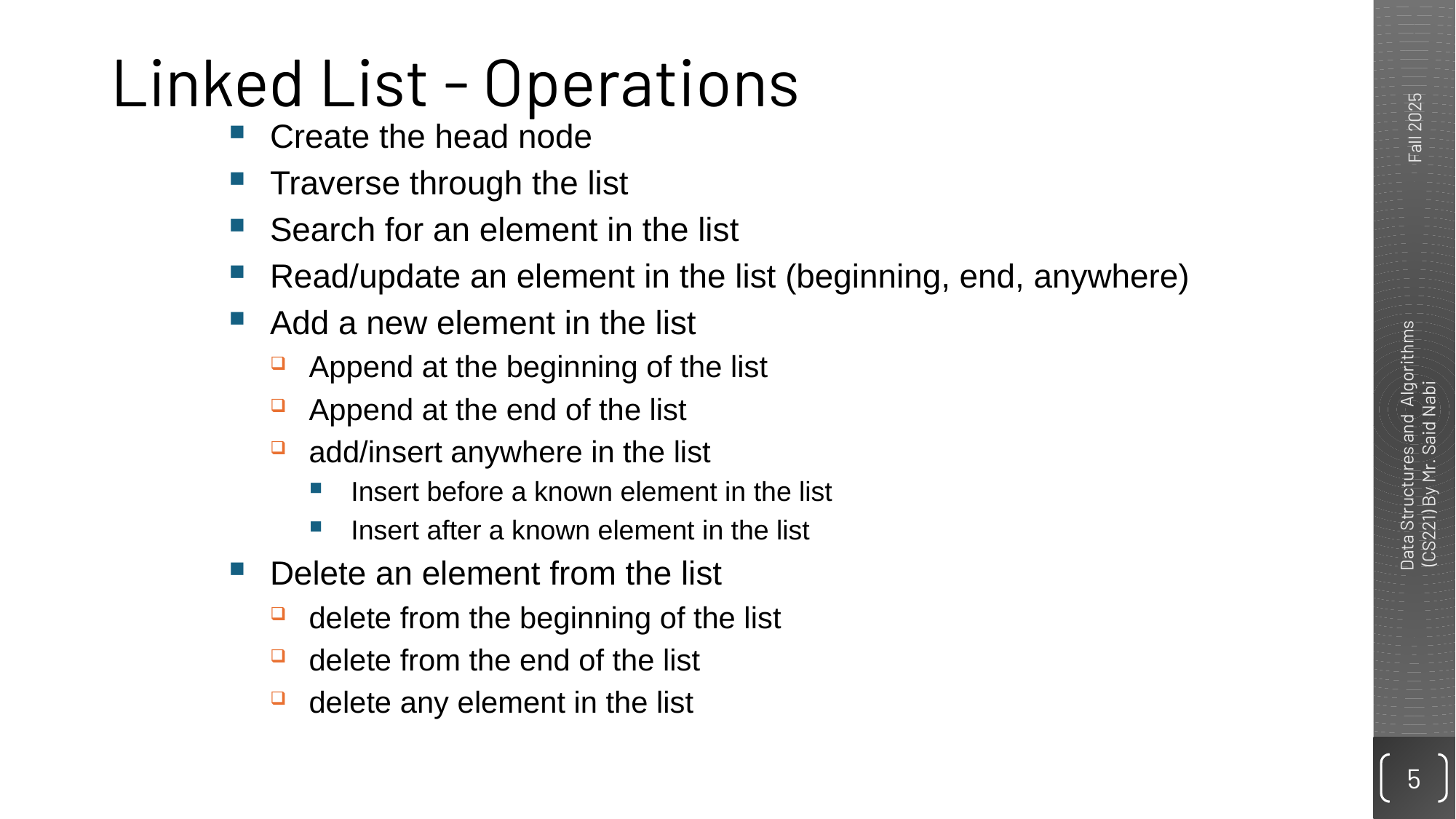

# Linked List - Operations
Create the head node
Traverse through the list
Search for an element in the list
Read/update an element in the list (beginning, end, anywhere)
Add a new element in the list
Append at the beginning of the list
Append at the end of the list
add/insert anywhere in the list
Insert before a known element in the list
Insert after a known element in the list
Delete an element from the list
delete from the beginning of the list
delete from the end of the list
delete any element in the list